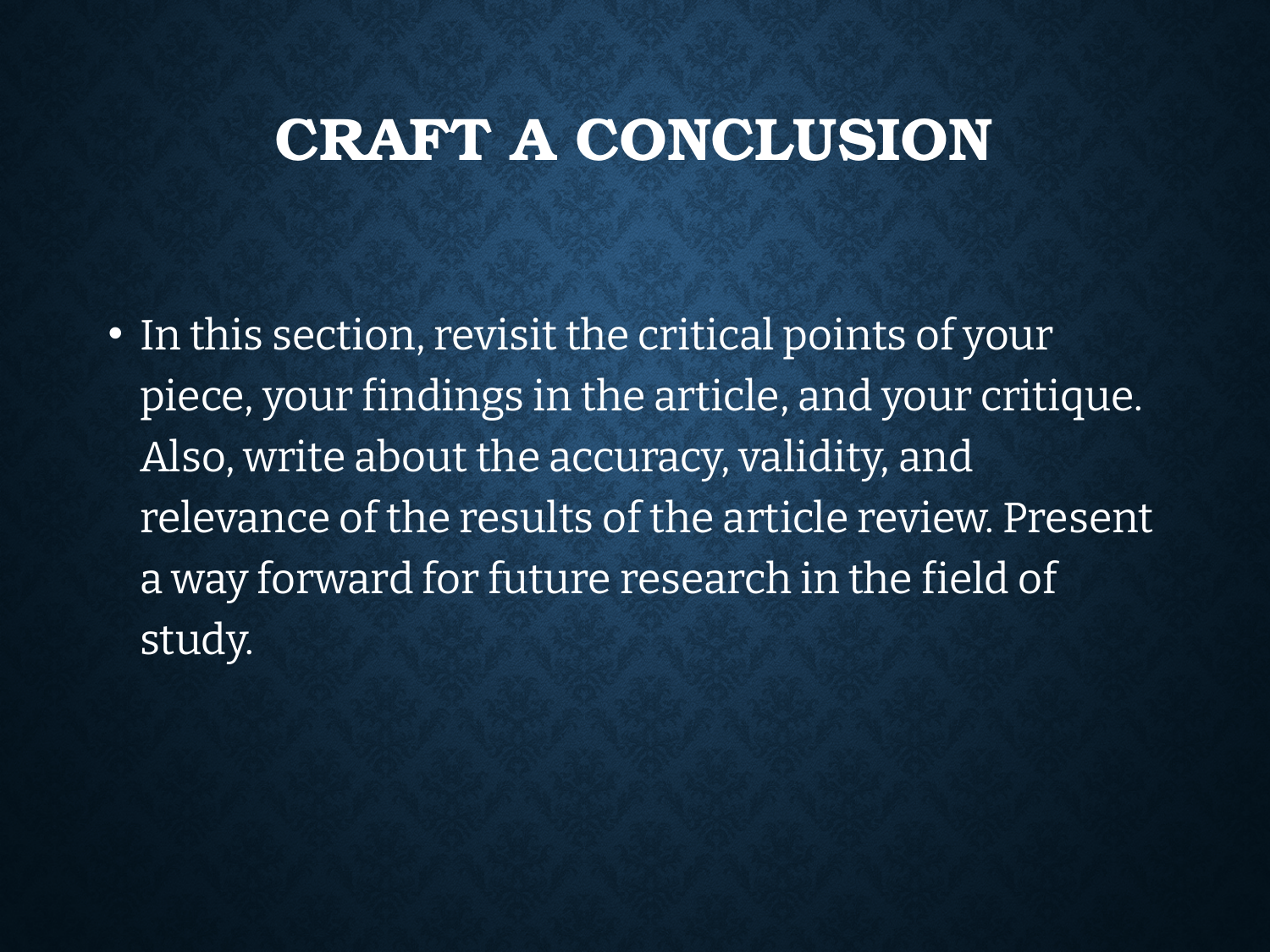

# Craft a Conclusion
In this section, revisit the critical points of your piece, your findings in the article, and your critique. Also, write about the accuracy, validity, and relevance of the results of the article review. Present a way forward for future research in the field of study.